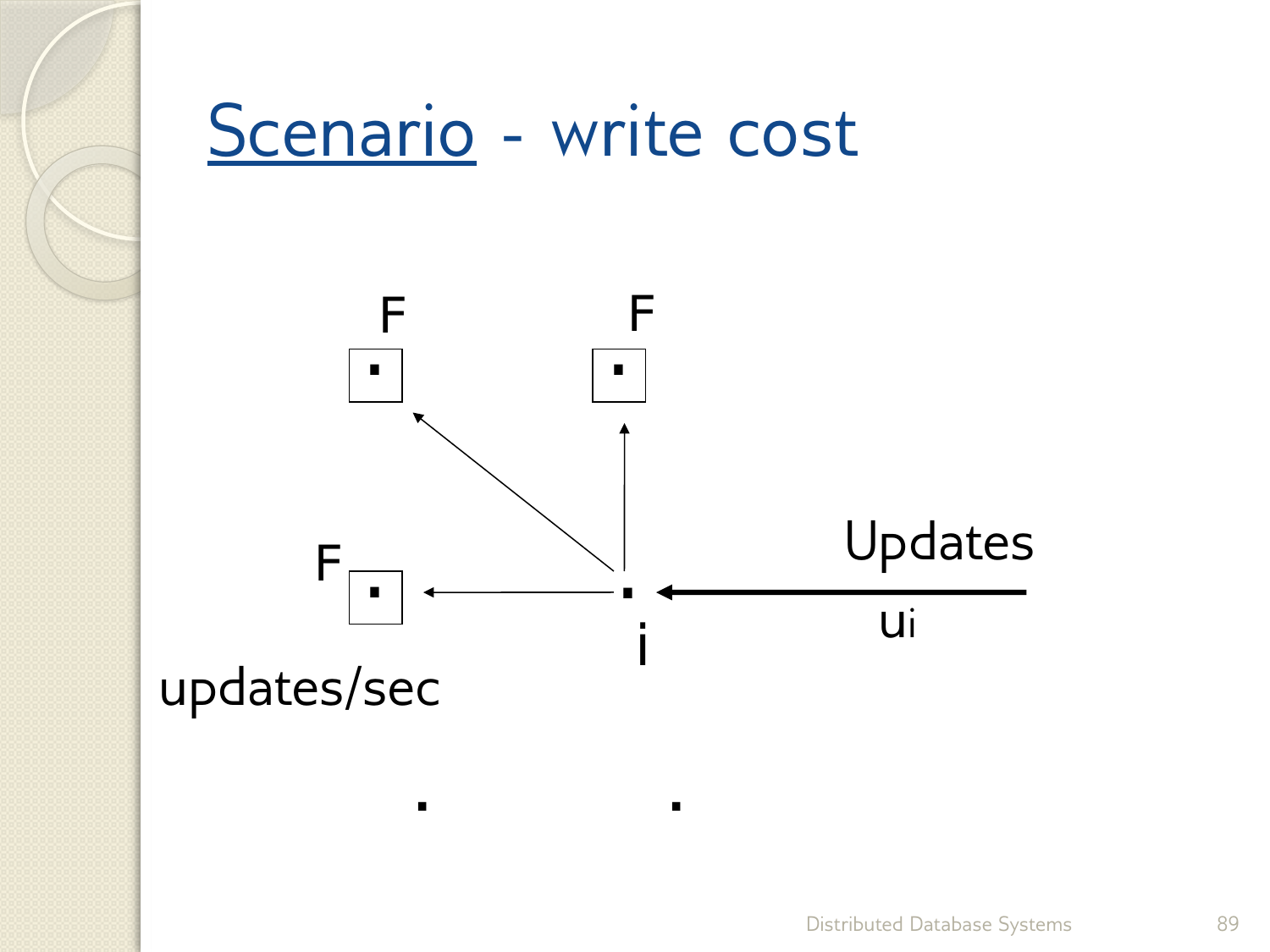

# Scenario - write cost

						   Updates
						     ui updates/sec
			.		.
F
F
.

.

.
F
.

i
Distributed Database Systems
89